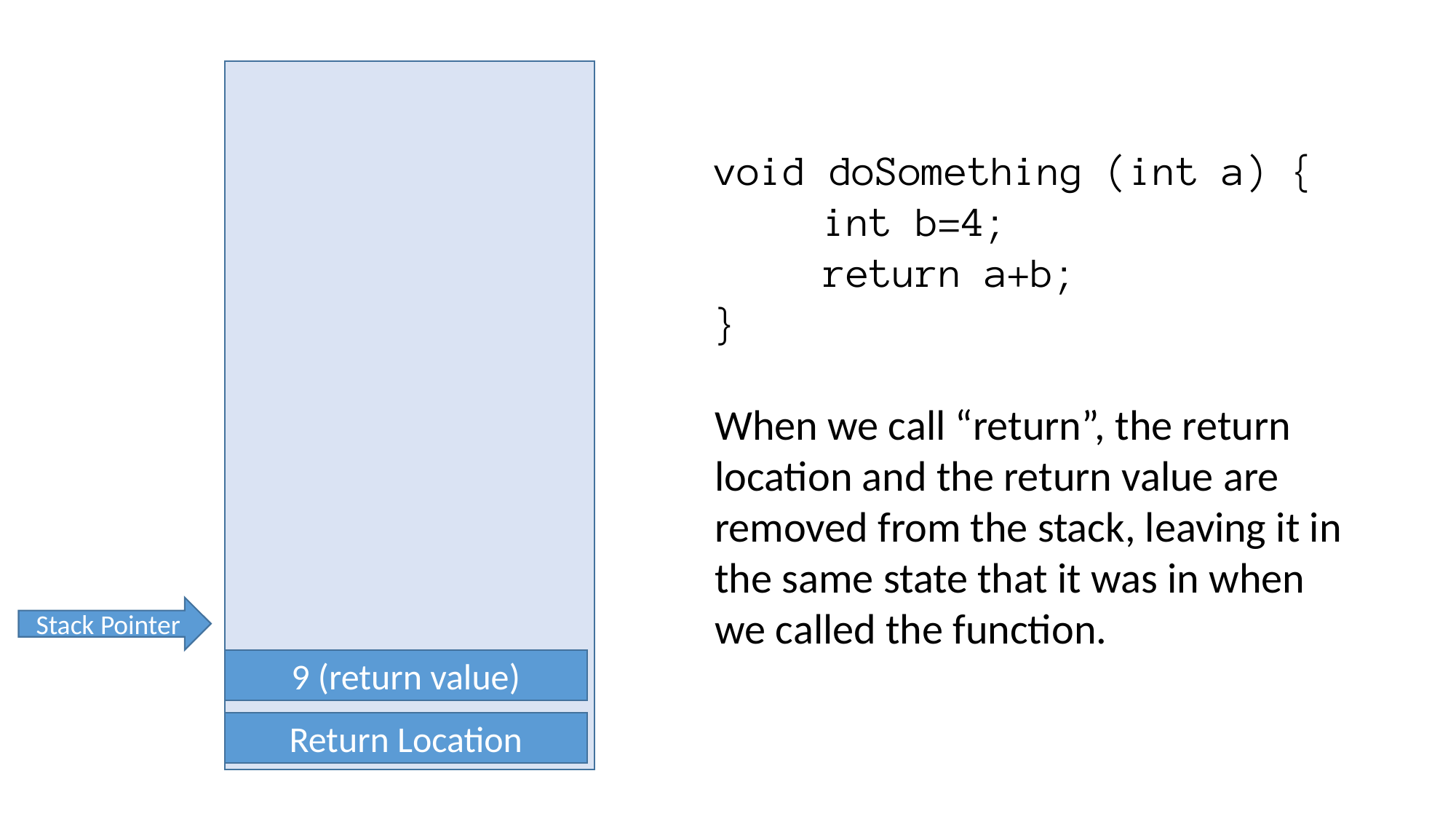

void doSomething (int a) {
	int b=4;
	return a+b;
}

When we call “return”, the return location and the return value are removed from the stack, leaving it in the same state that it was in when we called the function.
Stack Pointer
9 (return value)
Return Location